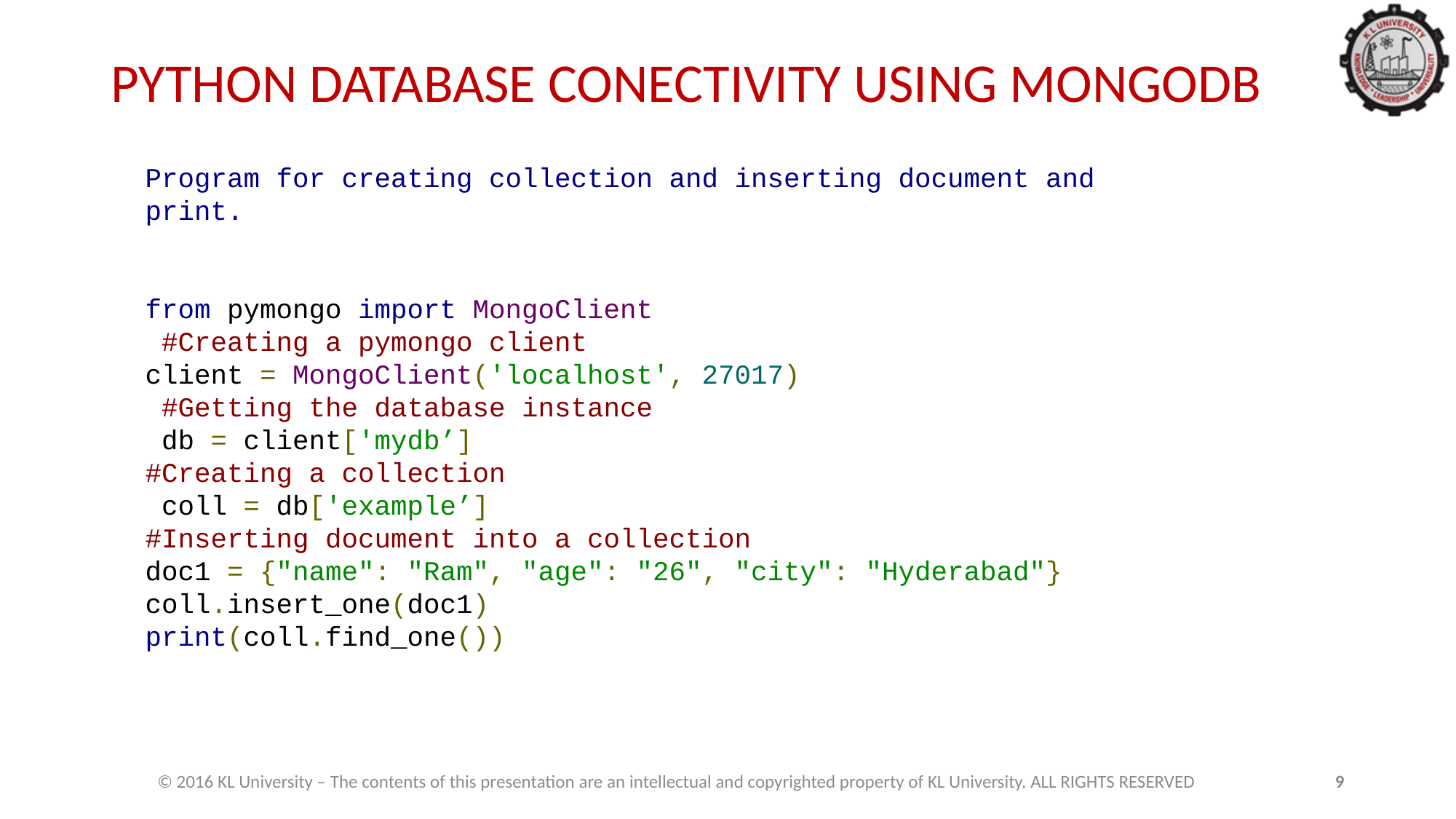

# PYTHON DATABASE CONECTIVITY USING MONGODB
Program for creating collection and inserting document and print.

from pymongo import MongoClient
 #Creating a pymongo client
client = MongoClient('localhost', 27017)
 #Getting the database instance
 db = client['mydb’]
#Creating a collection
 coll = db['example’]
#Inserting document into a collection
doc1 = {"name": "Ram", "age": "26", "city": "Hyderabad"} coll.insert_one(doc1)
print(coll.find_one())
© 2016 KL University – The contents of this presentation are an intellectual and copyrighted property of KL University. ALL RIGHTS RESERVED
9